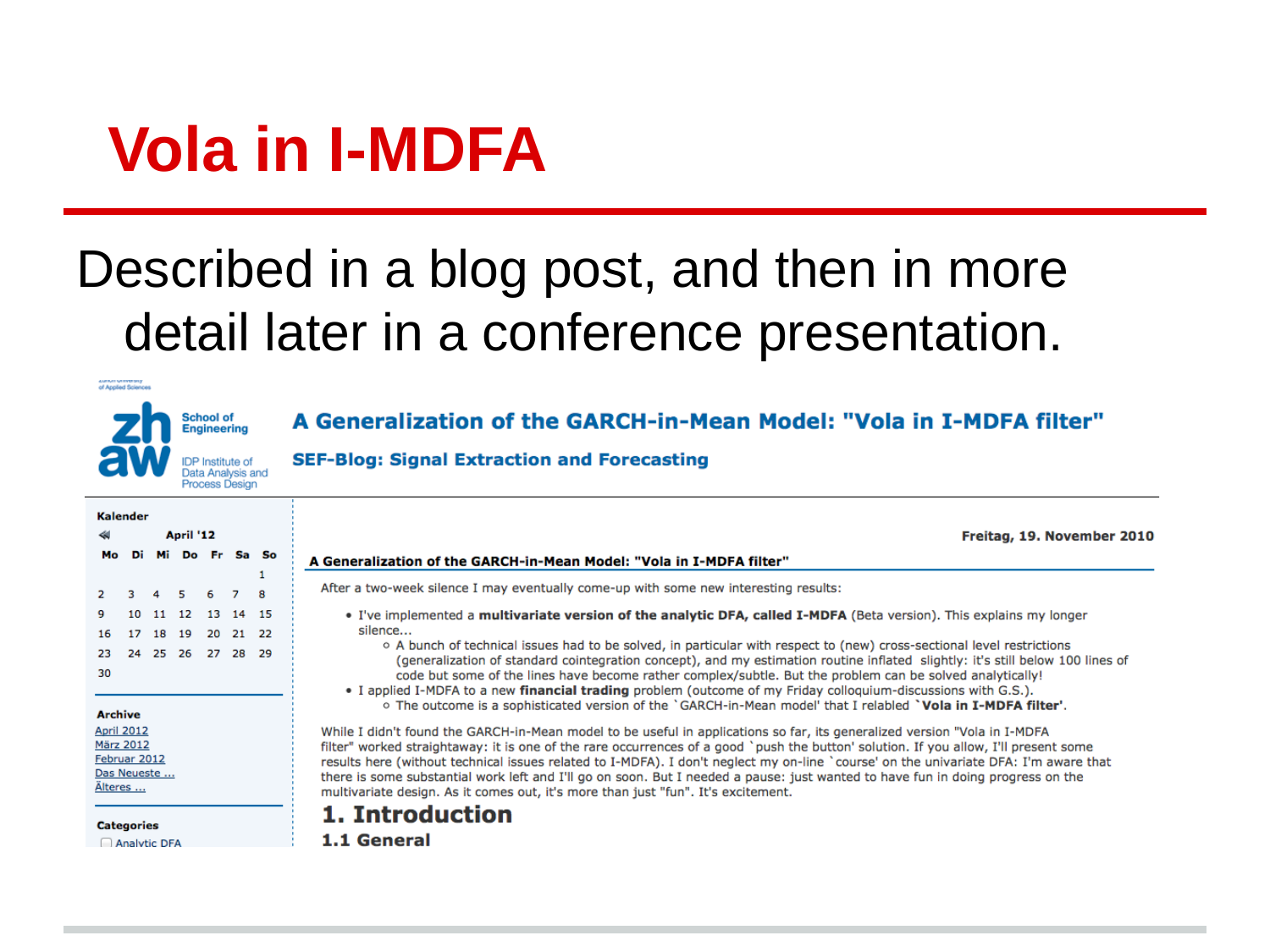

# Vola in I-MDFA
Described in a blog post, and then in more detail later in a conference presentation.

http://blog.zhaw.ch/idp/sefblog/index.php?/archives/157-A-Generalization-of-the-GARCH-in-Mean-Model-Vola-in-I-MDFA-filter.html